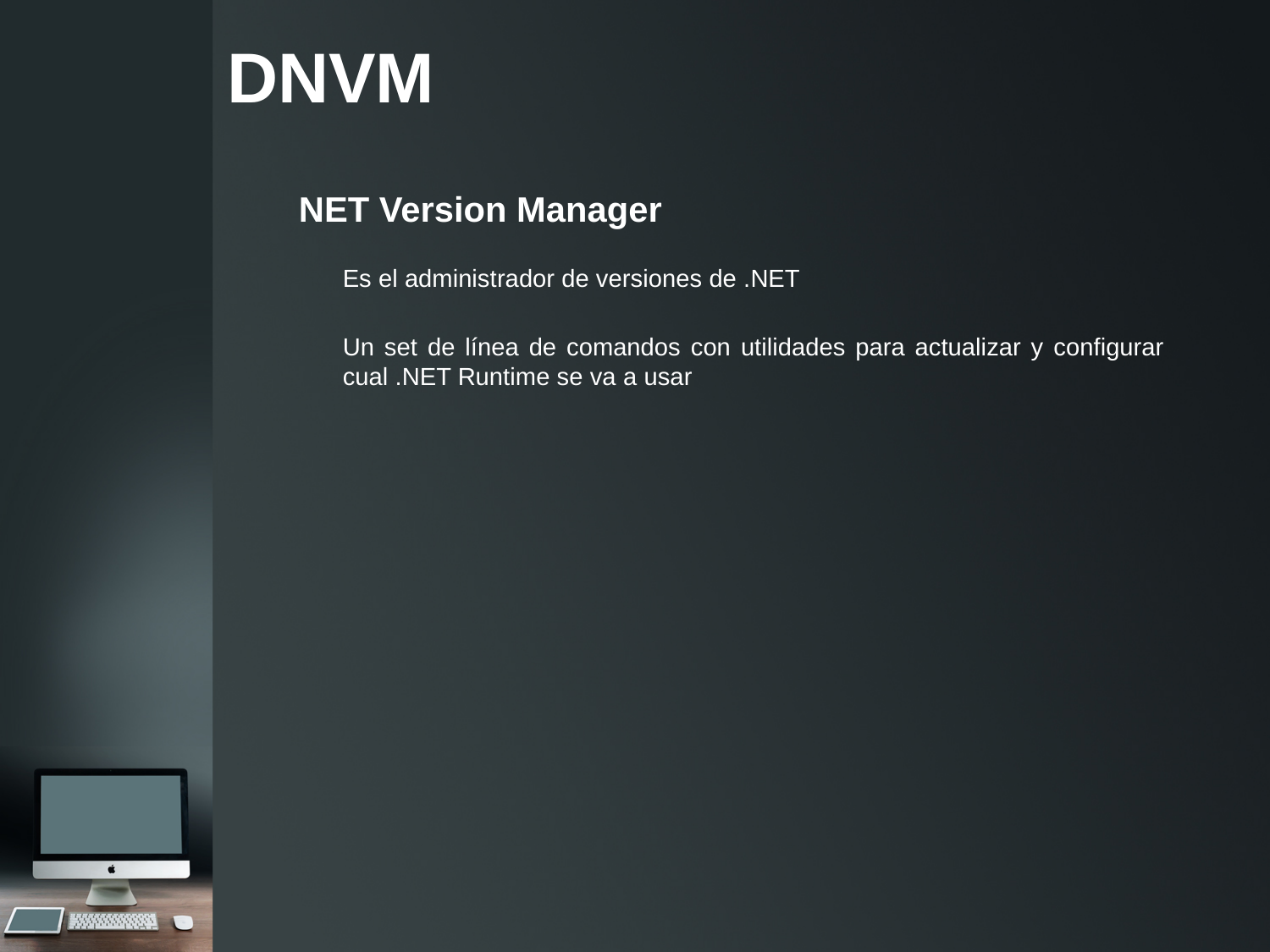

# DNVM
NET Version Manager
Es el administrador de versiones de .NET

Un set de línea de comandos con utilidades para actualizar y configurar    cual .NET Runtime se va a usar